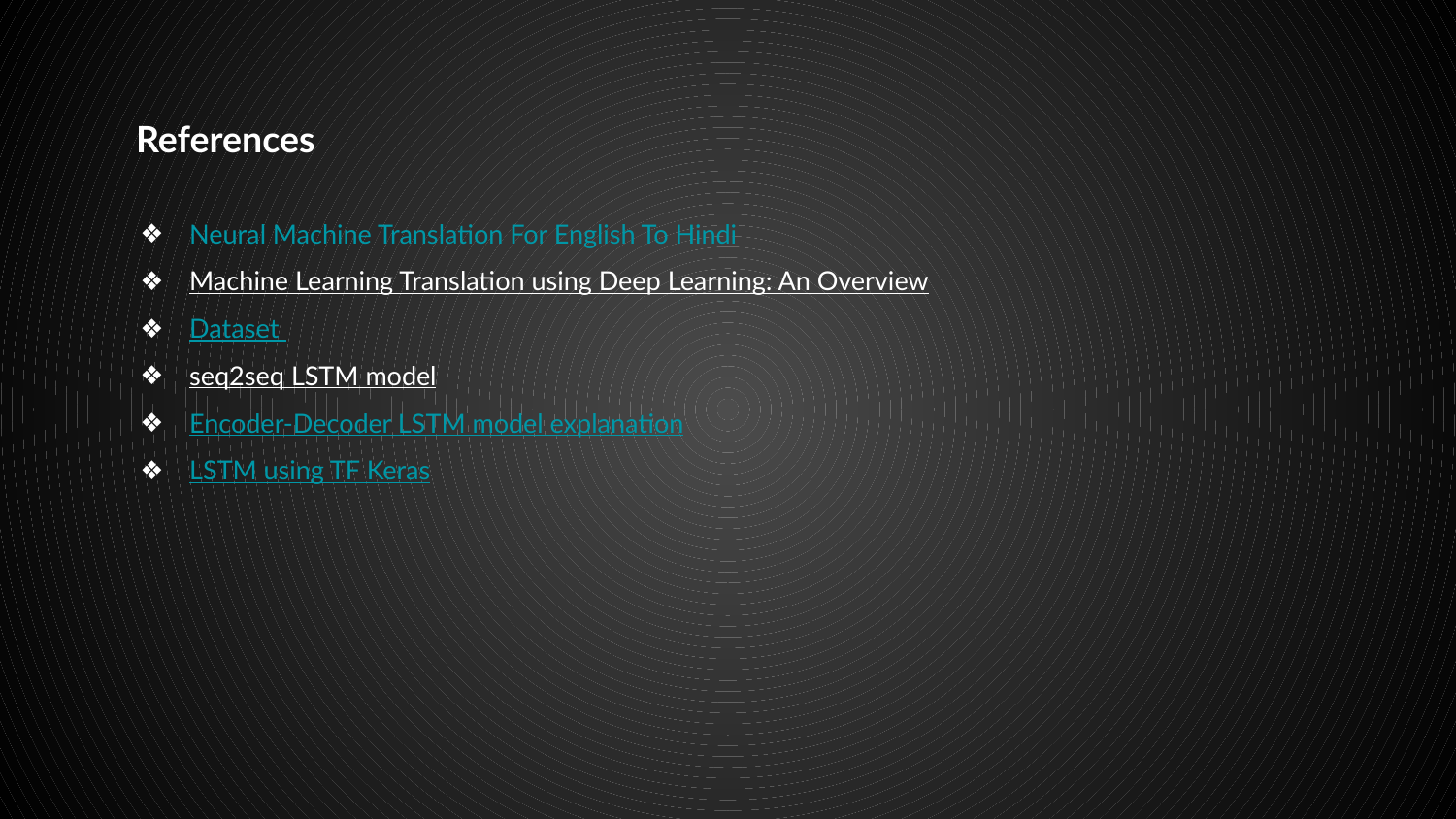

References
Neural Machine Translation For English To Hindi
Machine Learning Translation using Deep Learning: An Overview
Dataset
seq2seq LSTM model
Encoder-Decoder LSTM model explanation
LSTM using TF Keras